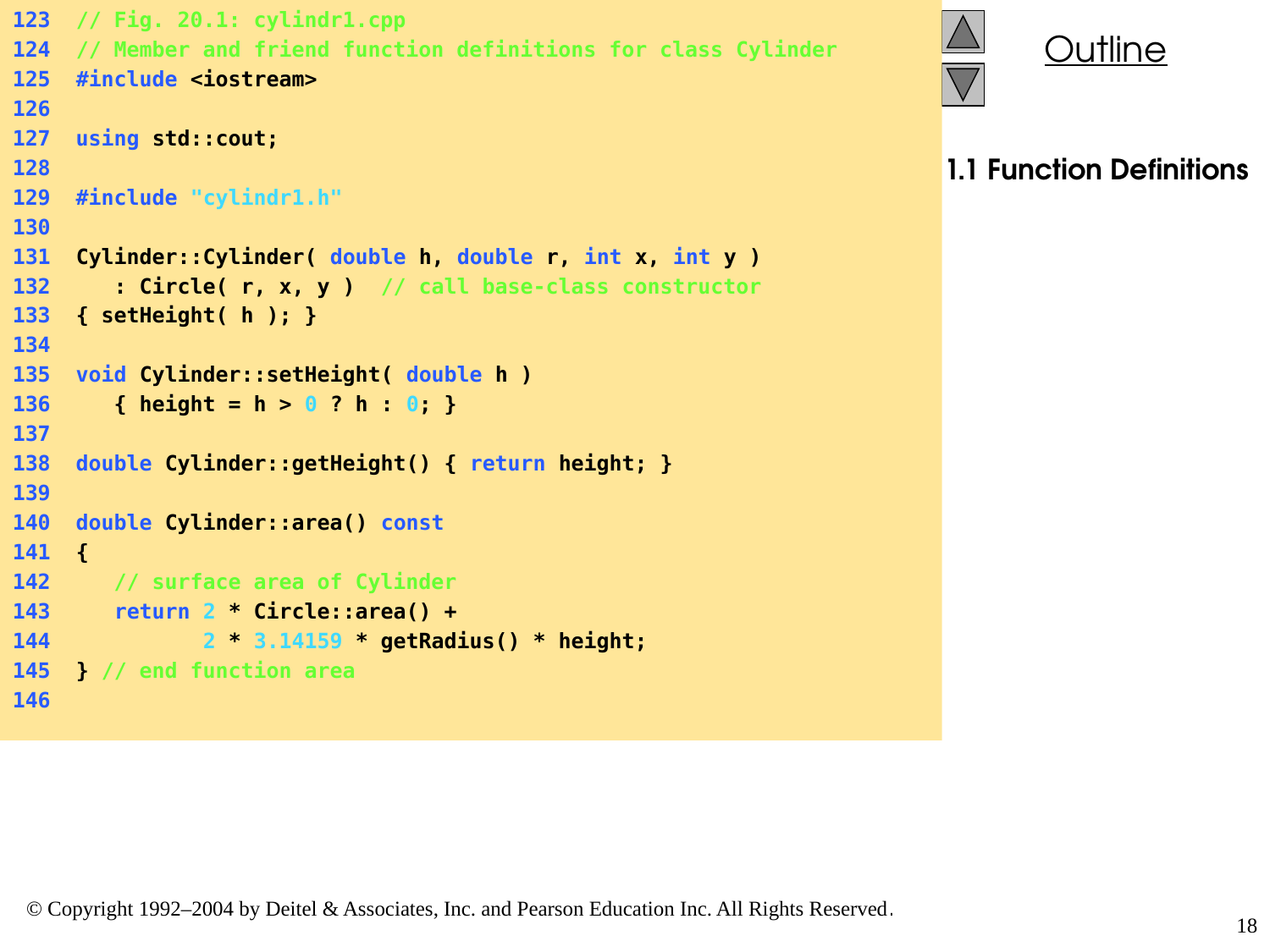

123  // Fig. 20.1: cylindr1.cpp
124  // Member and friend function definitions for class Cylinder
125  #include <iostream>
126
127  using std::cout;
128
129  #include "cylindr1.h"
130
131  Cylinder::Cylinder( double h, double r, int x, int y )
132     : Circle( r, x, y )  // call base-class constructor
133  { setHeight( h ); }
134
135  void Cylinder::setHeight( double h )
136     { height = h > 0 ? h : 0; }
137
138  double Cylinder::getHeight() { return height; }
139
140  double Cylinder::area() const
141  {
142     // surface area of Cylinder
143     return 2 * Circle::area() +
144            2 * 3.14159 * getRadius() * height;
145  } // end function area
146

1.1 Function Definitions